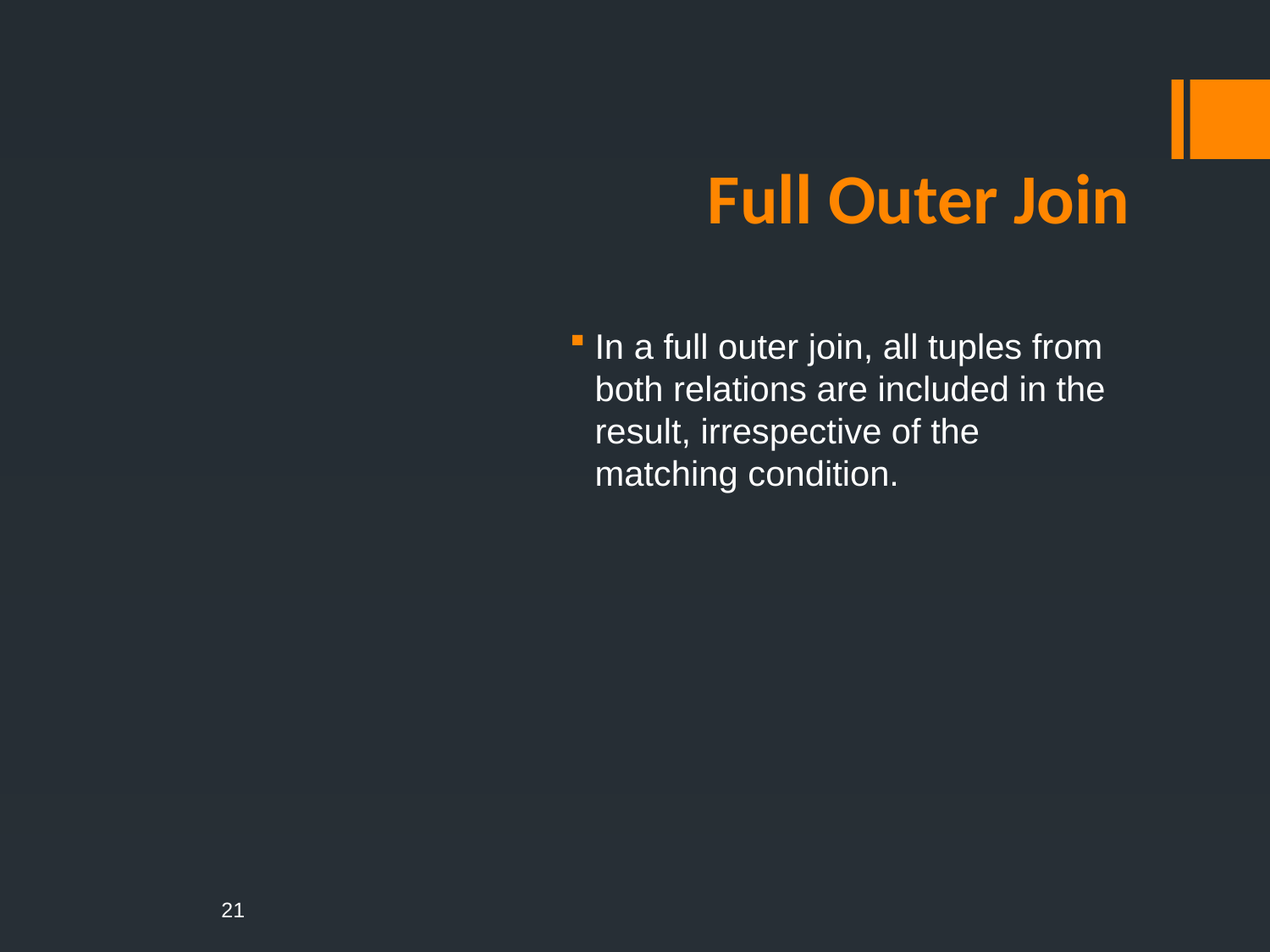

# Full Outer Join
In a full outer join, all tuples from both relations are included in the result, irrespective of the matching condition.

21